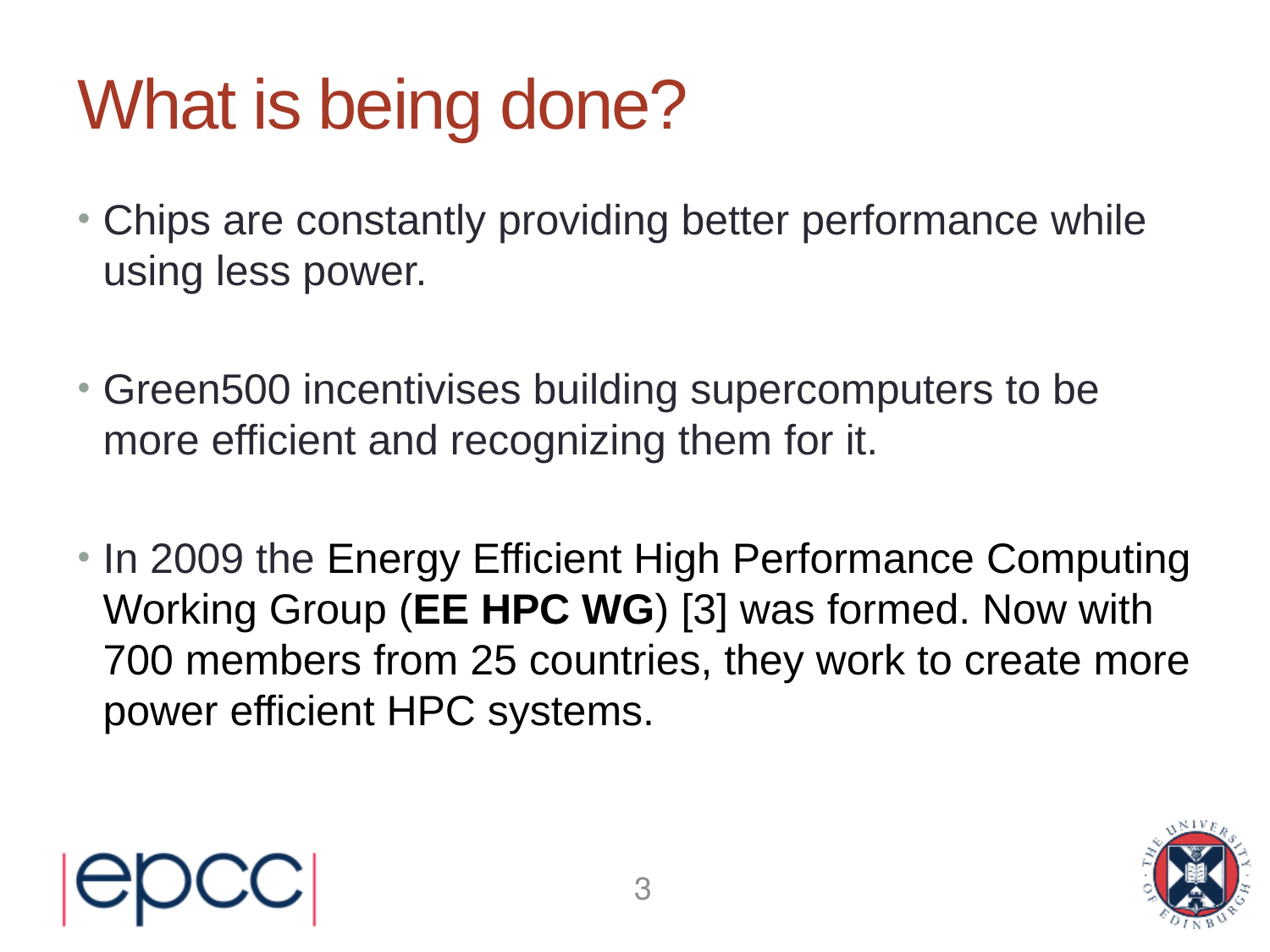

# What is being done?
Chips are constantly providing better performance while using less power.

Green500 incentivises building supercomputers to be more efficient and recognizing them for it.

In 2009 the Energy Efficient High Performance Computing Working Group (EE HPC WG) [3] was formed. Now with 700 members from 25 countries, they work to create more power efficient HPC systems.
3